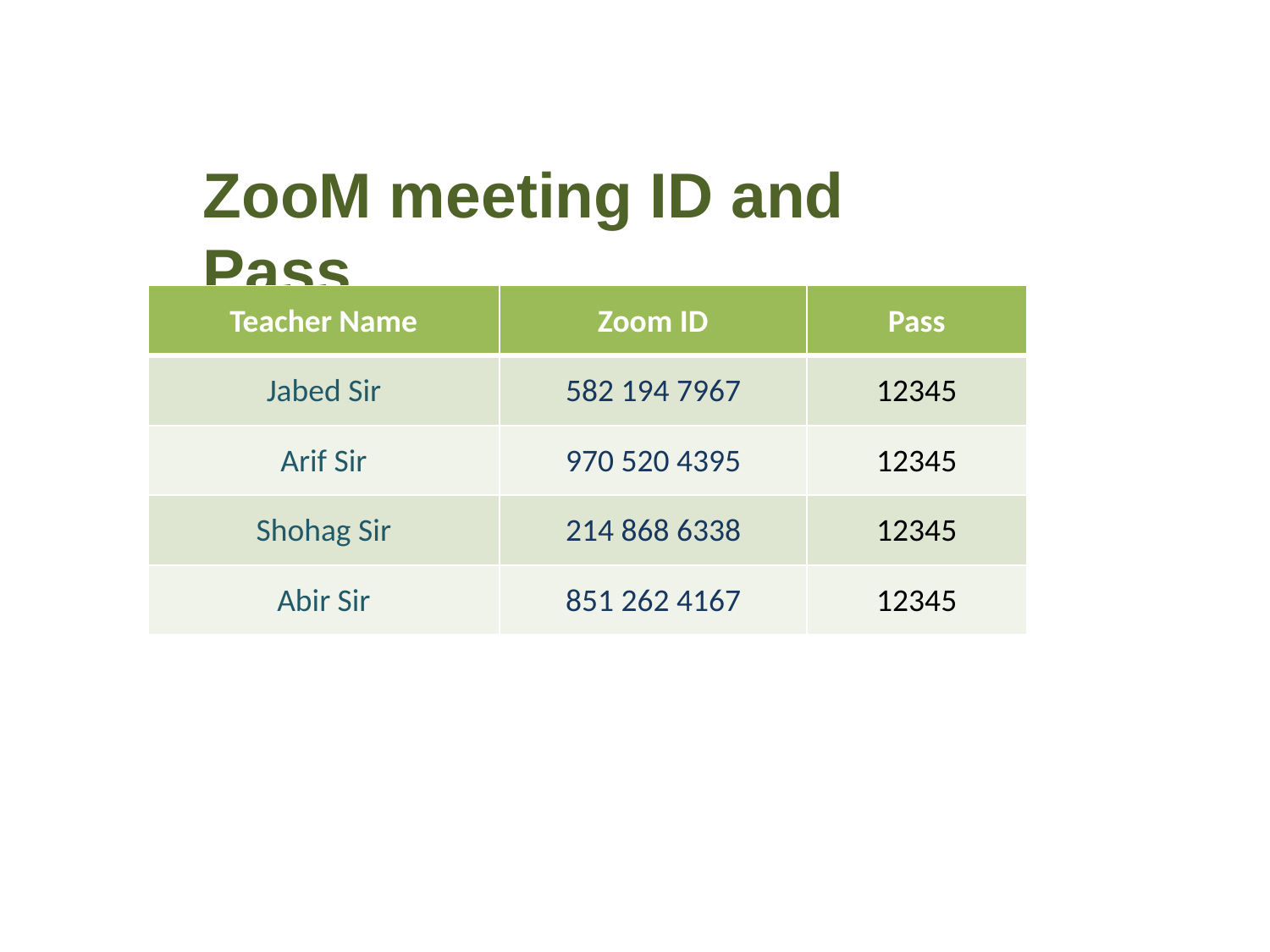

ZooM meeting ID and Pass
| Teacher Name | Zoom ID | Pass |
| --- | --- | --- |
| Jabed Sir | 582 194 7967 | 12345 |
| Arif Sir | 970 520 4395 | 12345 |
| Shohag Sir | 214 868 6338 | 12345 |
| Abir Sir | 851 262 4167 | 12345 |